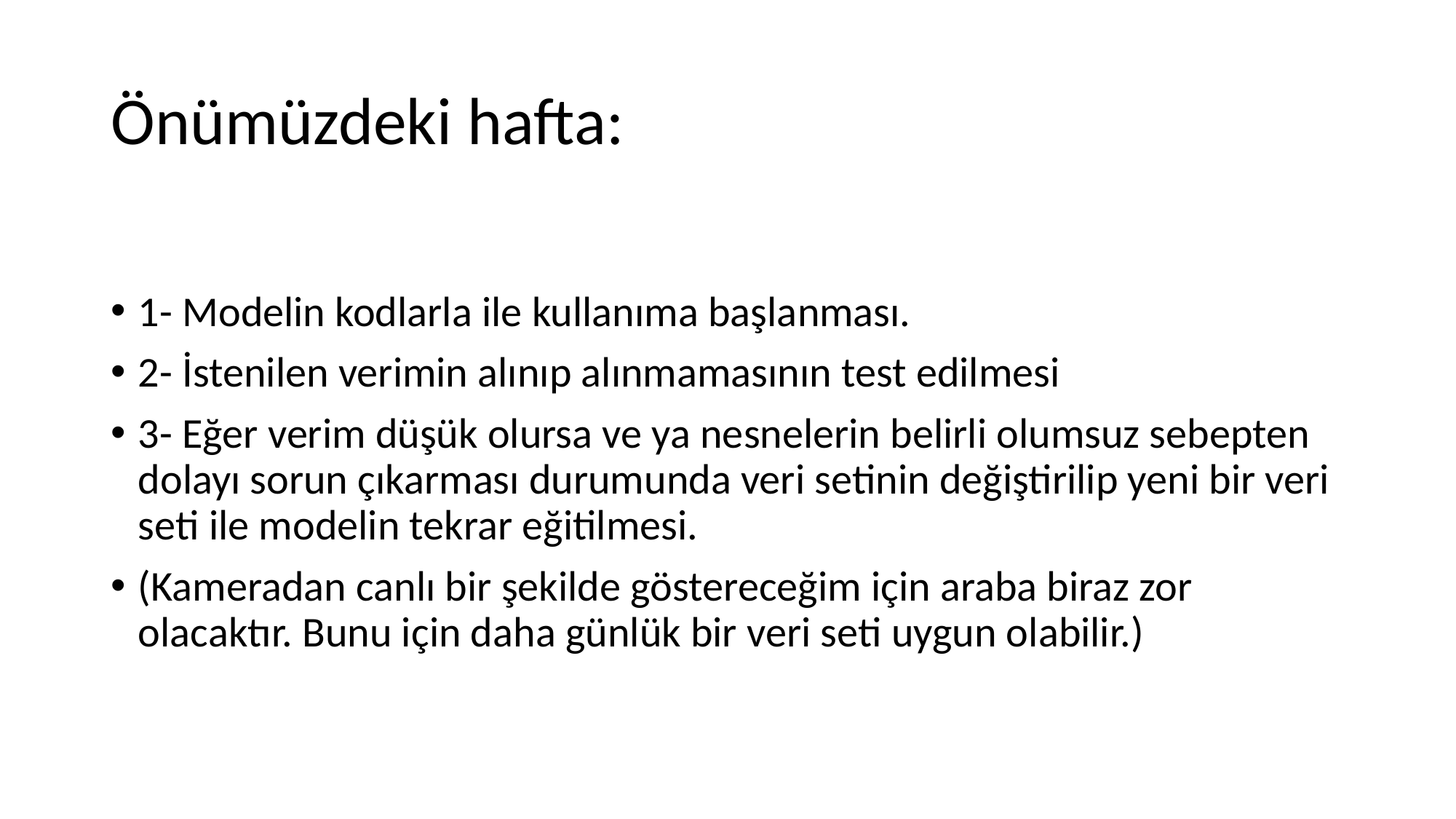

# Önümüzdeki hafta:

1- Modelin kodlarla ile kullanıma başlanması.
2- İstenilen verimin alınıp alınmamasının test edilmesi
3- Eğer verim düşük olursa ve ya nesnelerin belirli olumsuz sebepten dolayı sorun çıkarması durumunda veri setinin değiştirilip yeni bir veri seti ile modelin tekrar eğitilmesi.
(Kameradan canlı bir şekilde göstereceğim için araba biraz zor olacaktır. Bunu için daha günlük bir veri seti uygun olabilir.)